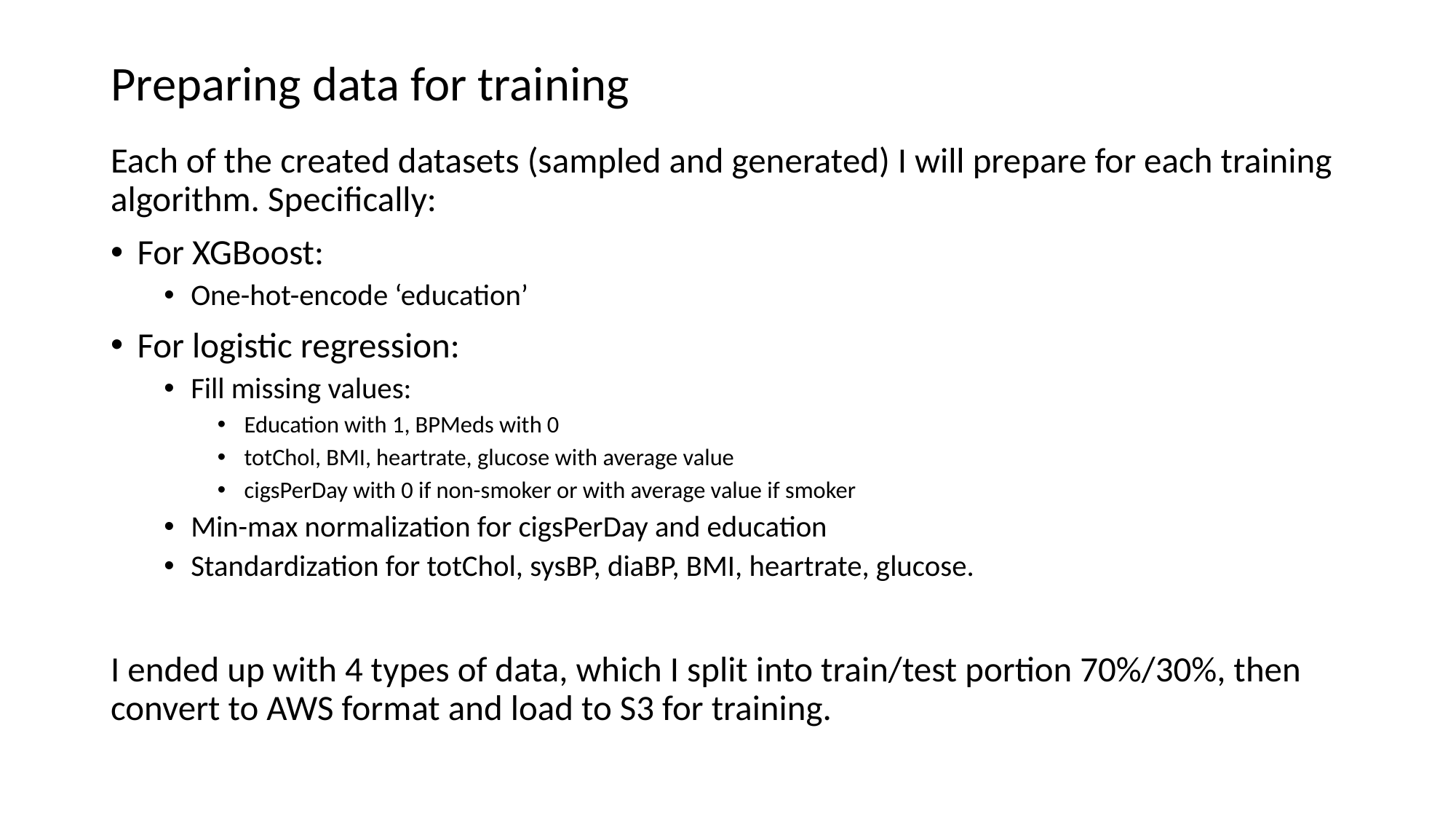

# Preparing data for training
Each of the created datasets (sampled and generated) I will prepare for each training algorithm. Specifically:
For XGBoost:
One-hot-encode ‘education’
For logistic regression:
Fill missing values:
Education with 1, BPMeds with 0
totChol, BMI, heartrate, glucose with average value
cigsPerDay with 0 if non-smoker or with average value if smoker
Min-max normalization for cigsPerDay and education
Standardization for totChol, sysBP, diaBP, BMI, heartrate, glucose.

I ended up with 4 types of data, which I split into train/test portion 70%/30%, then convert to AWS format and load to S3 for training.